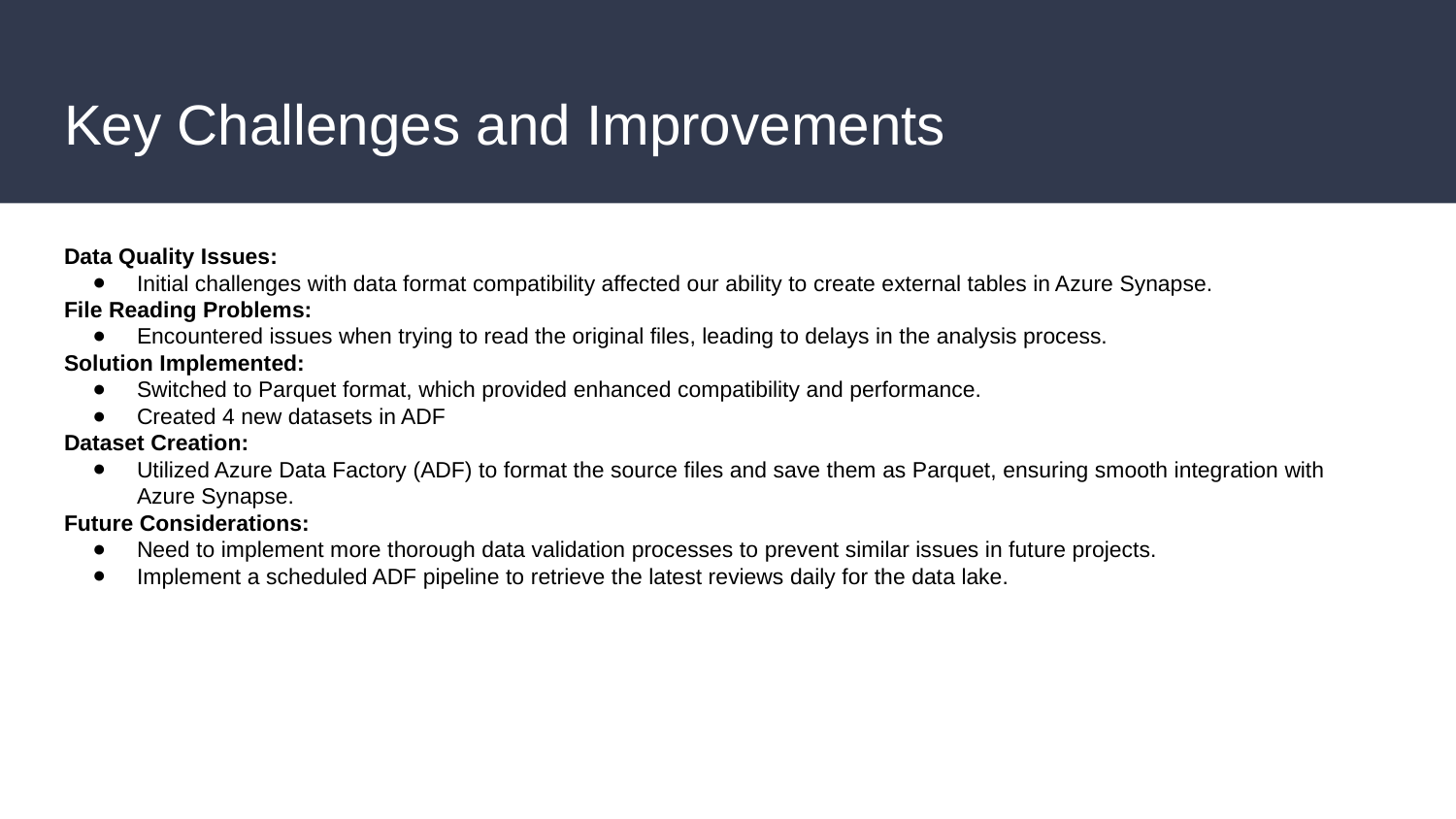

# Key Challenges and Improvements
Data Quality Issues:
Initial challenges with data format compatibility affected our ability to create external tables in Azure Synapse.
File Reading Problems:
Encountered issues when trying to read the original files, leading to delays in the analysis process.
Solution Implemented:
Switched to Parquet format, which provided enhanced compatibility and performance.
Created 4 new datasets in ADF
Dataset Creation:
Utilized Azure Data Factory (ADF) to format the source files and save them as Parquet, ensuring smooth integration with Azure Synapse.
Future Considerations:
Need to implement more thorough data validation processes to prevent similar issues in future projects.
Implement a scheduled ADF pipeline to retrieve the latest reviews daily for the data lake.